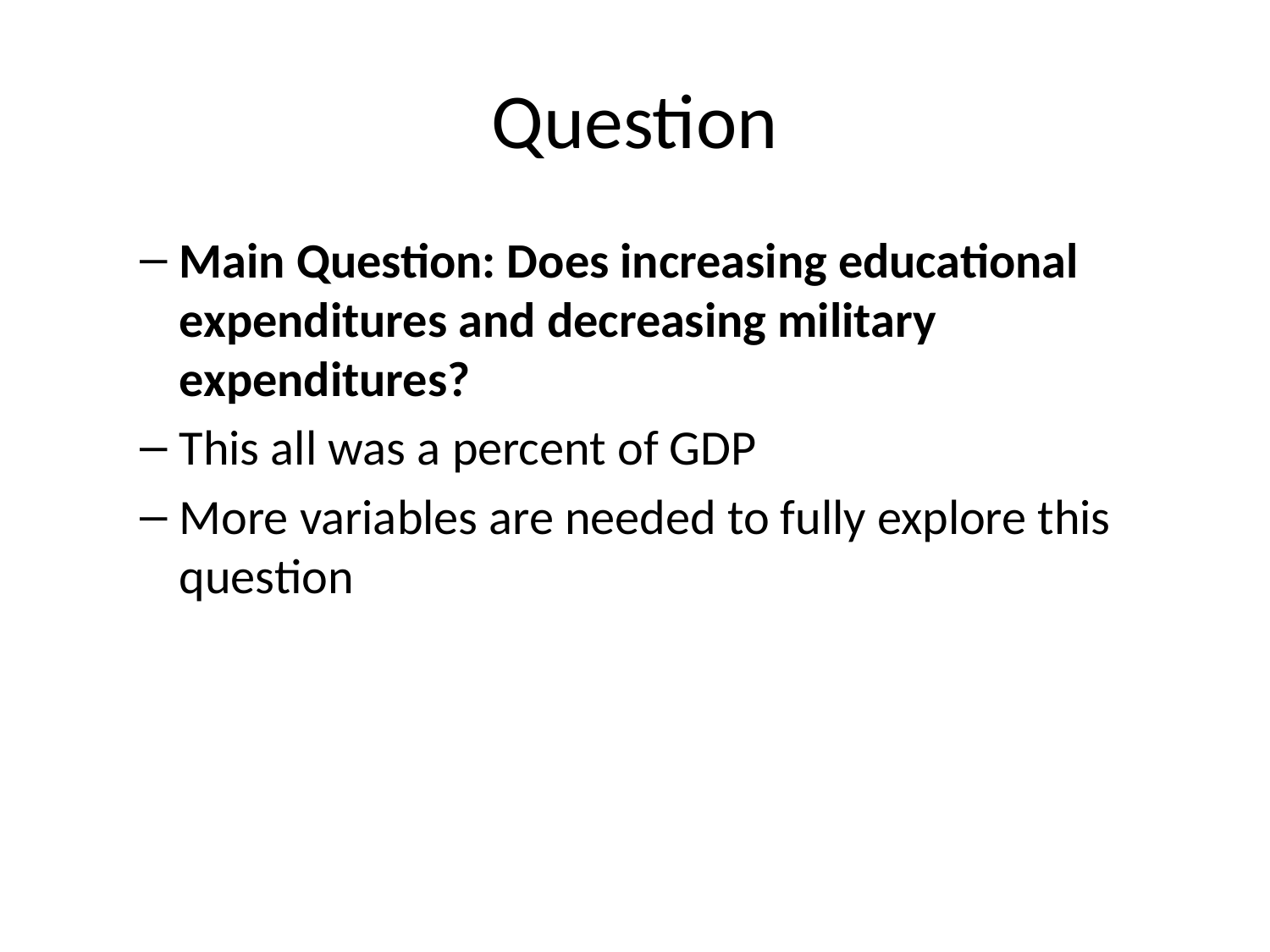

# Question
Main Question: Does increasing educational expenditures and decreasing military expenditures?
This all was a percent of GDP
More variables are needed to fully explore this question